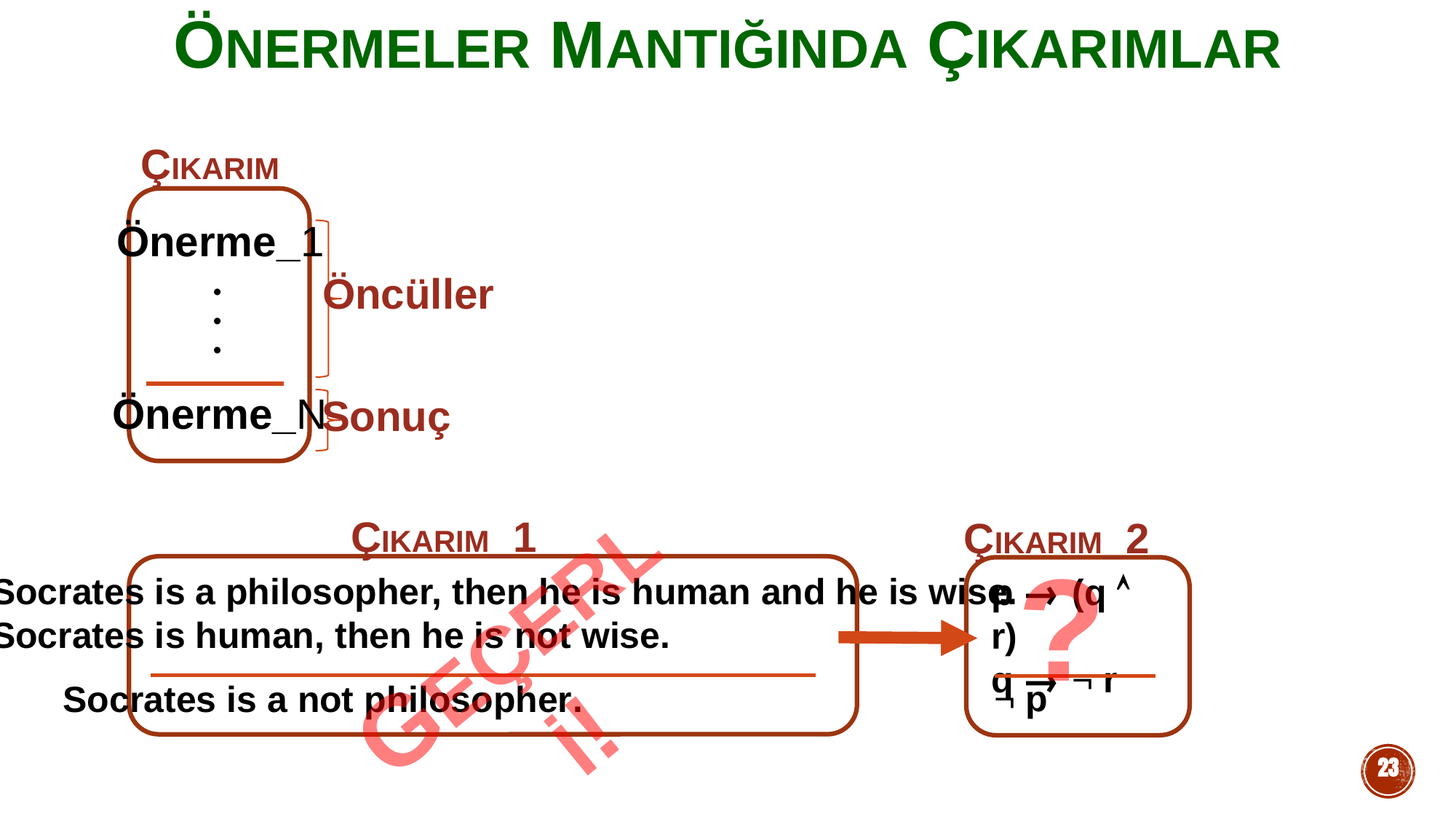

# Önermeler mantığında çıkarımlar
ÇIKARIM

Önerme_1

Öncüller

Önerme_N
Sonuç

ÇIKARIM_1
ÇIKARIM_2
?

If Socrates is a philosopher, then he is human and he is wise.
If Socrates is human, then he is not wise.
p → (q ∧ r)
q → ¬ r

GEÇERLİ!
¬ p
Socrates is a not philosopher.
23